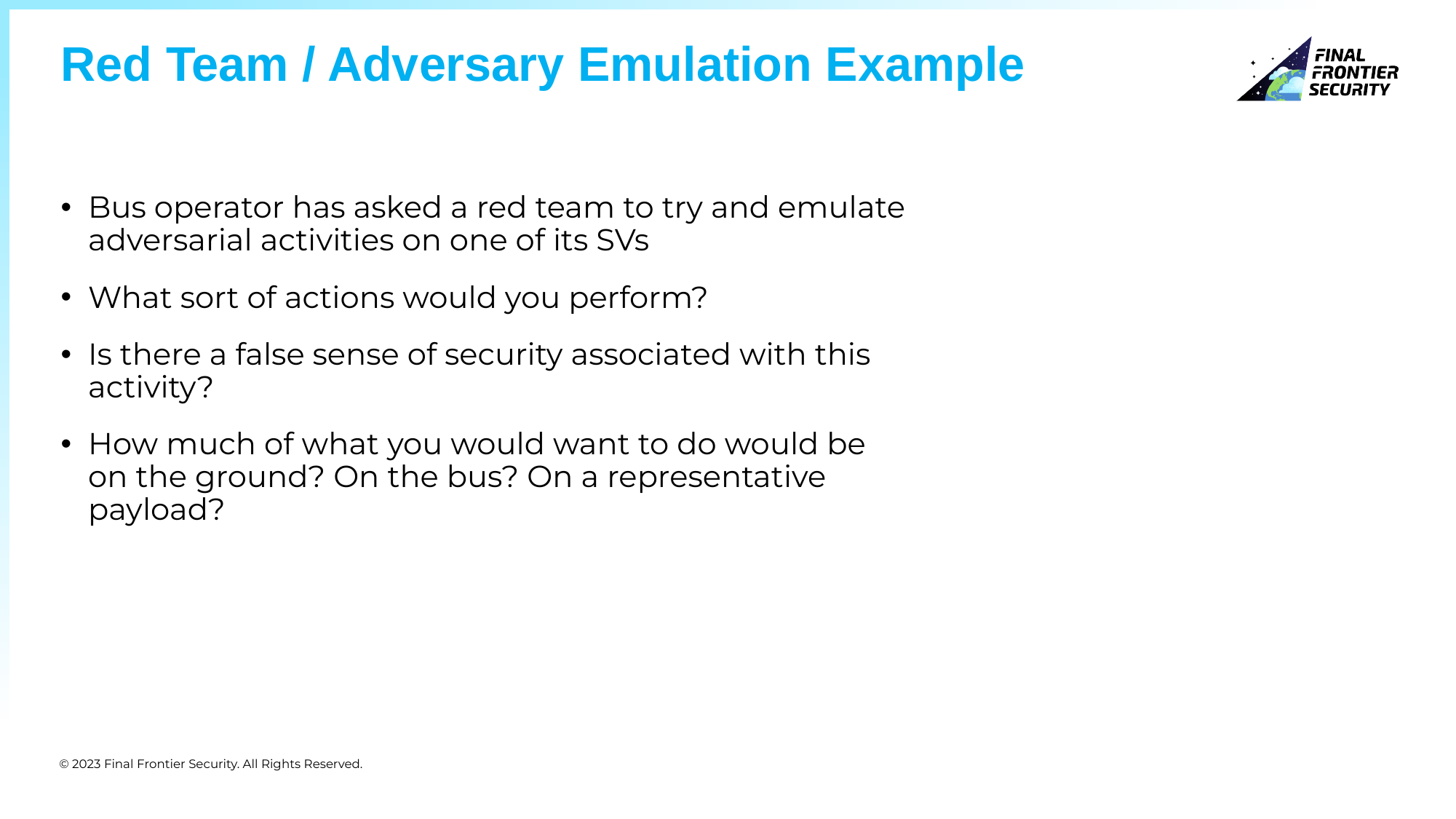

# Red Team / Adversary Emulation Example
Bus operator has asked a red team to try and emulate adversarial activities on one of its SVs
What sort of actions would you perform?
Is there a false sense of security associated with this activity?
How much of what you would want to do would be on the ground? On the bus? On a representative payload?